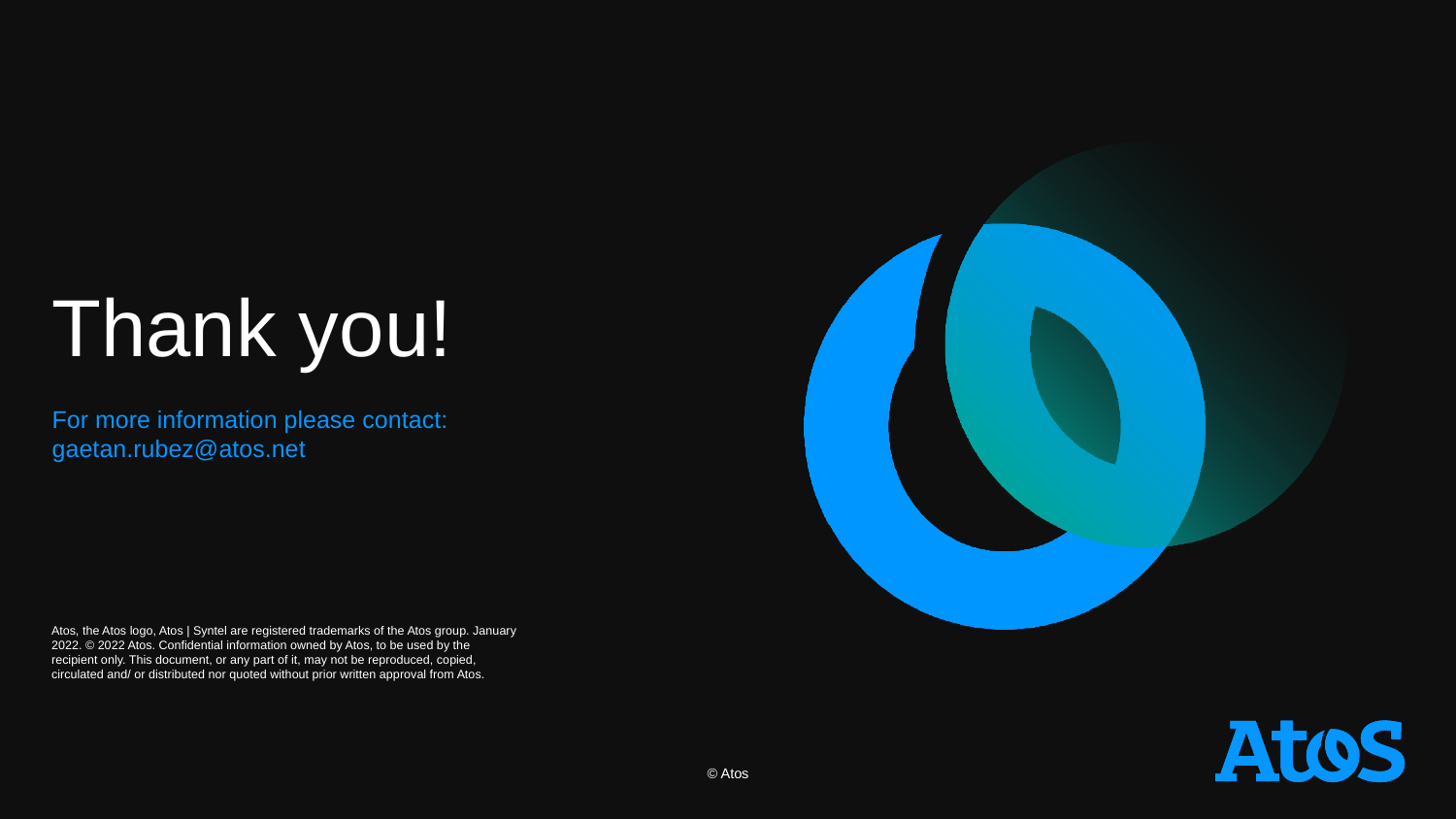

# Thank you!
For more information please contact:
gaetan.rubez@atos.net